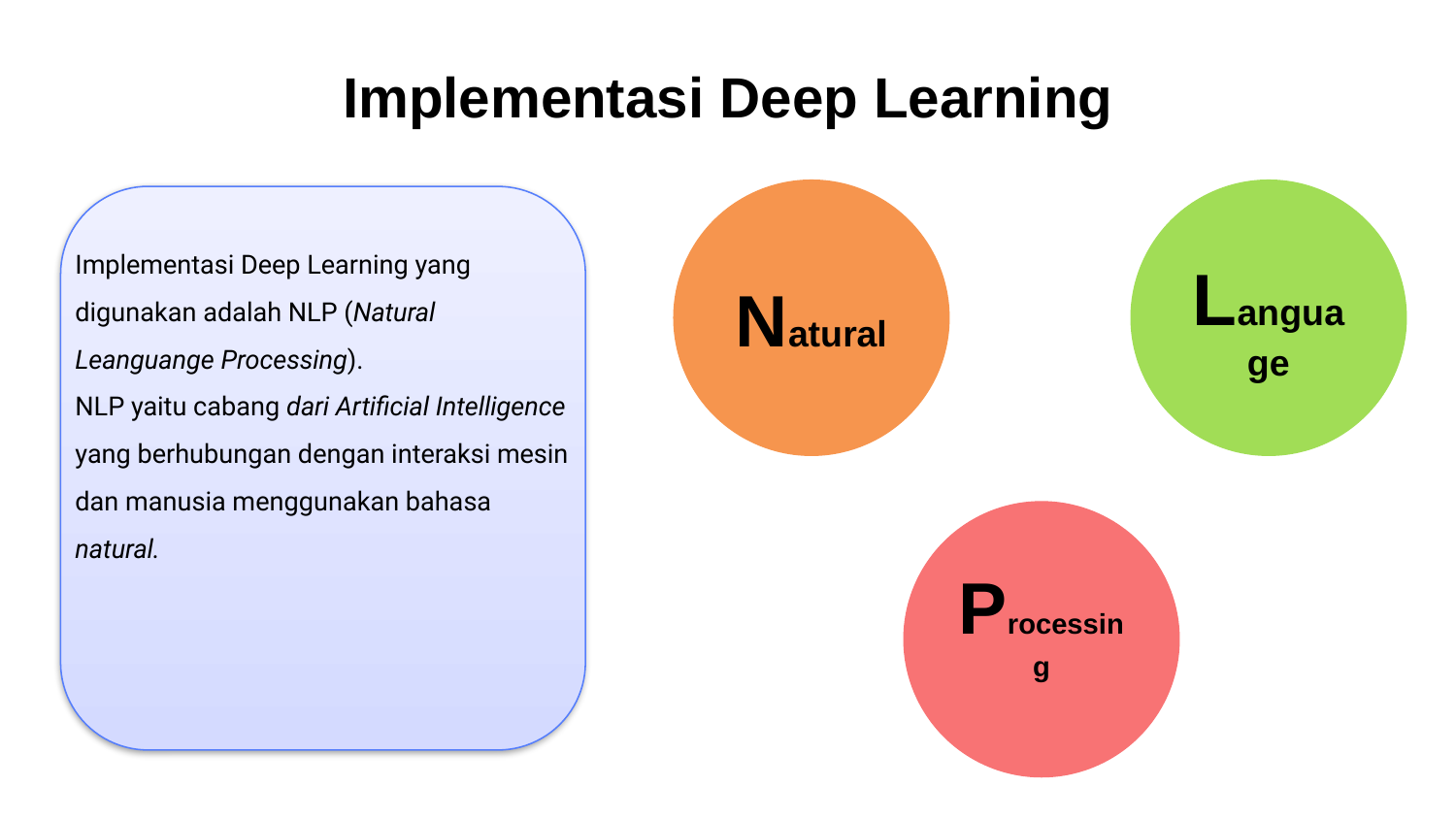

# Implementasi Deep Learning
Natural
Language

Implementasi Deep Learning yang digunakan adalah NLP (Natural Leanguange Processing).
NLP yaitu cabang dari Artificial Intelligence yang berhubungan dengan interaksi mesin dan manusia menggunakan bahasa natural.
Processing